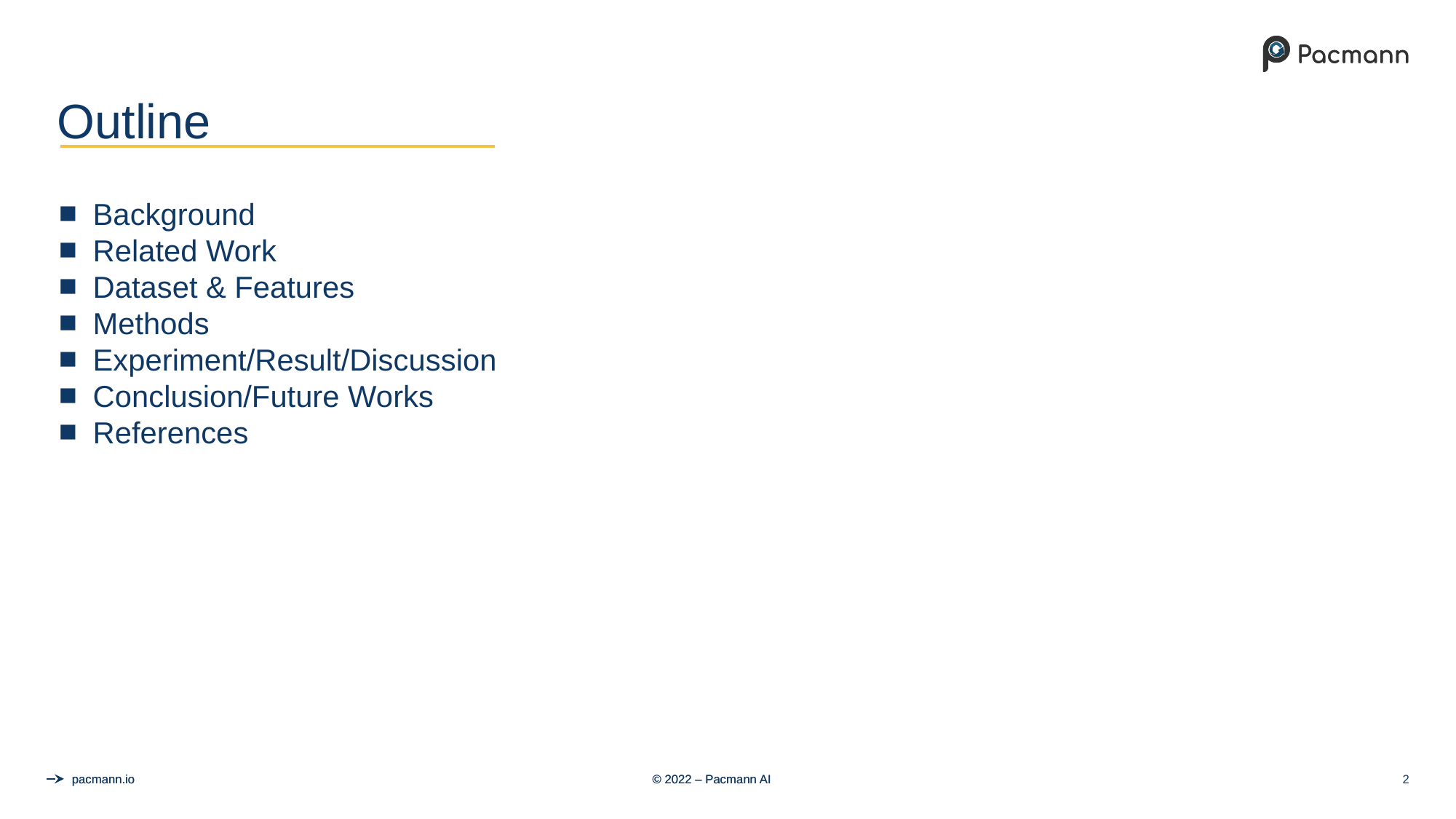

# Outline
Background
Related Work
Dataset & Features
Methods
Experiment/Result/Discussion
Conclusion/Future Works
References